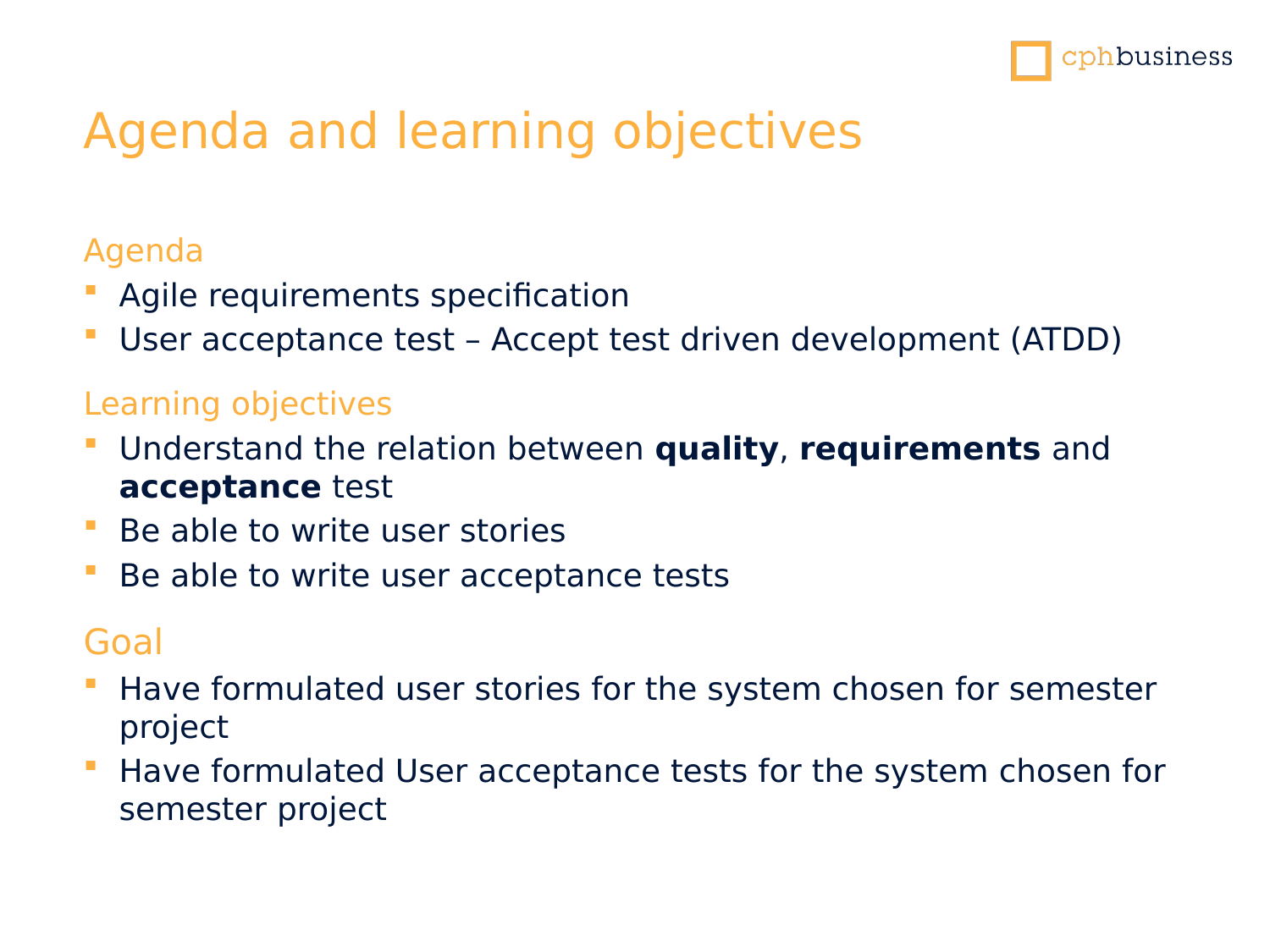

Agenda and learning objectives
Agenda
Agile requirements specification
User acceptance test – Accept test driven development (ATDD)

Learning objectives
Understand the relation between quality, requirements and acceptance test
Be able to write user stories
Be able to write user acceptance tests

Goal
Have formulated user stories for the system chosen for semester project
Have formulated User acceptance tests for the system chosen for semester project